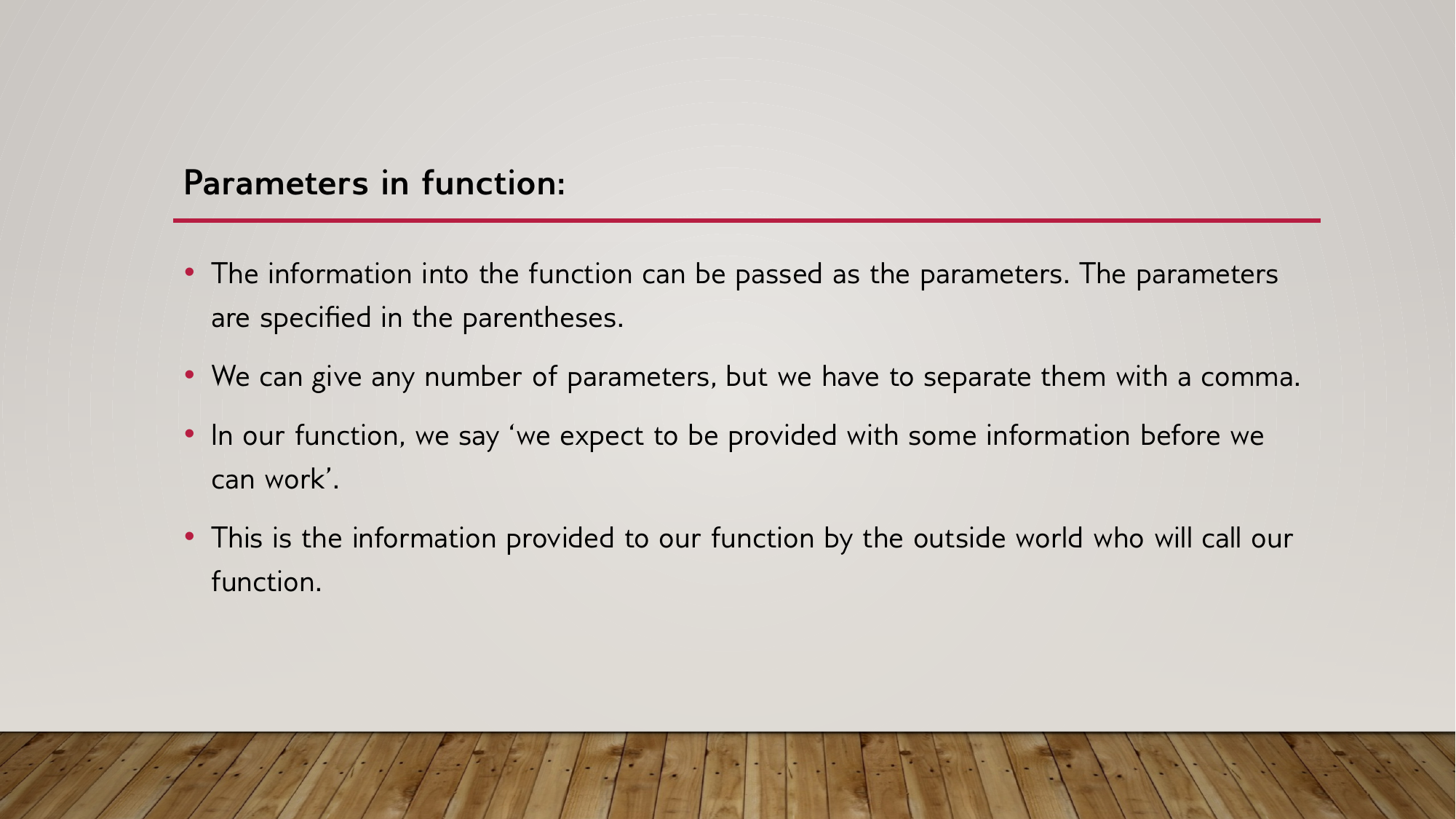

Parameters in function:
The information into the function can be passed as the parameters. The parameters are specified in the parentheses.
We can give any number of parameters, but we have to separate them with a comma.
In our function, we say ‘we expect to be provided with some information before we can work’.
This is the information provided to our function by the outside world who will call our function.